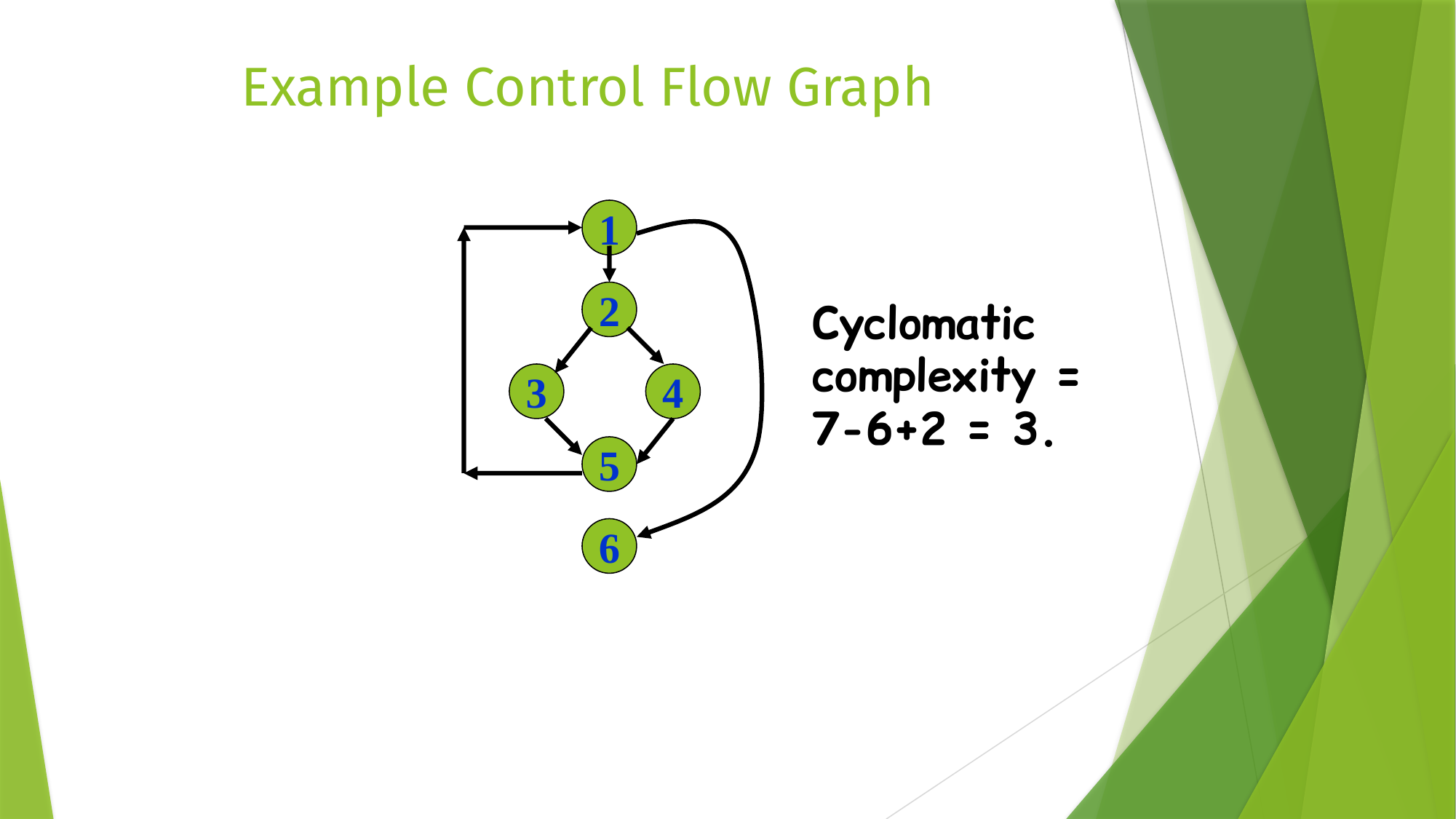

# Example Control Flow Graph
1

2
Cyclomatic complexity =
7-6+2 = 3.

3
4

5

6